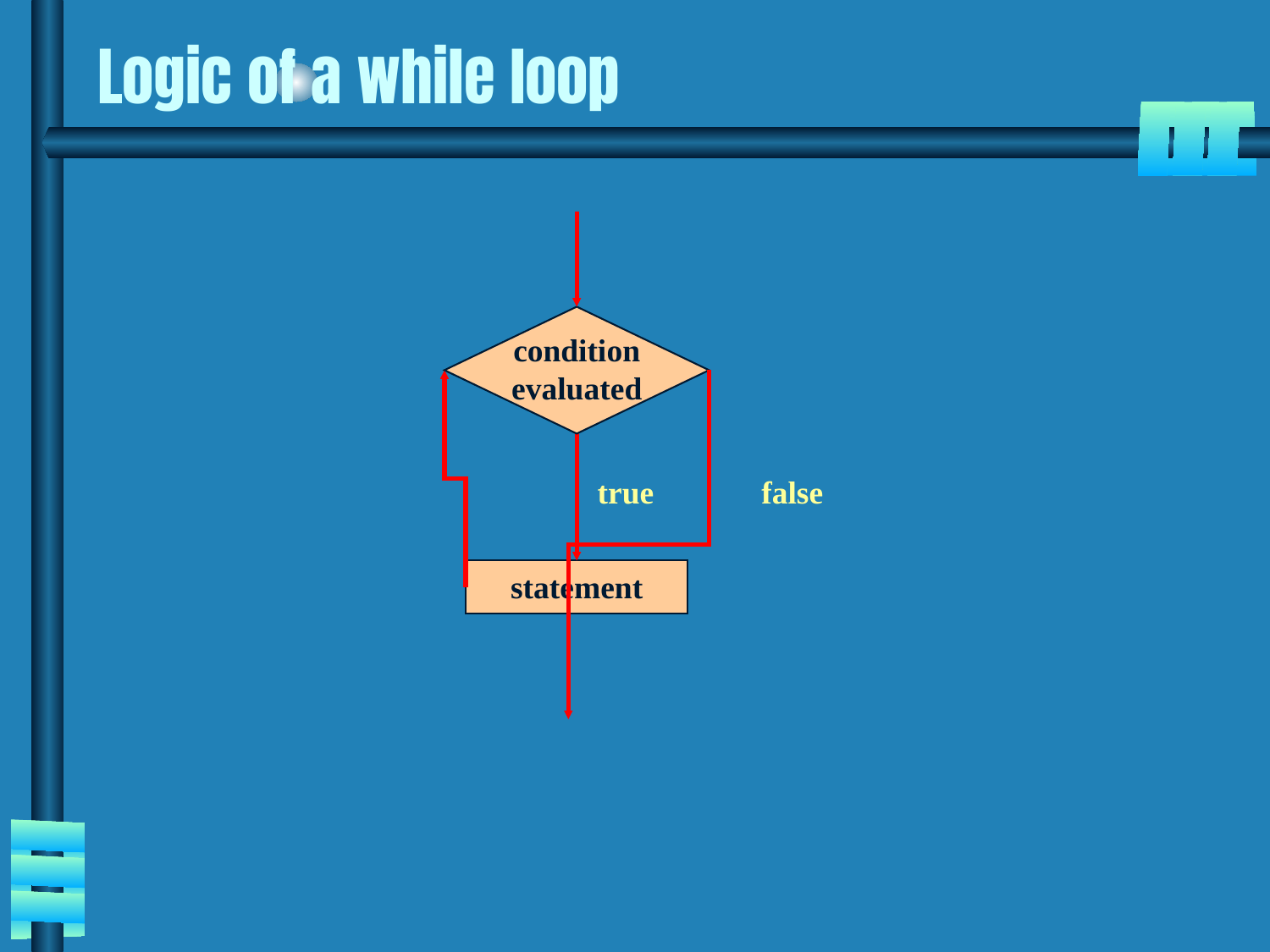

# Logic of a while loop

condition
evaluated
false
true

statement